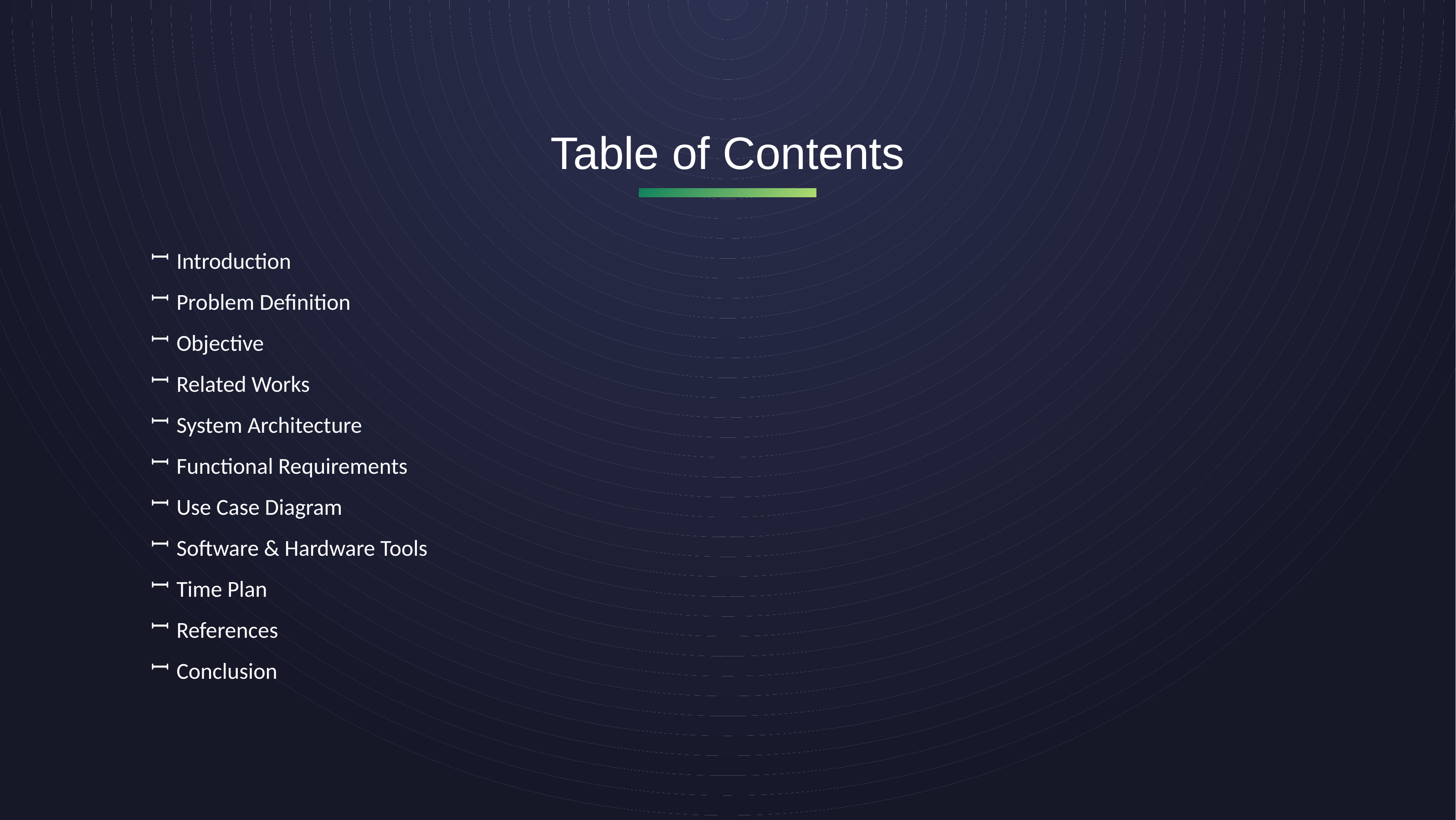

Table of Contents

Introduction
Problem Definition
Objective
Related Works
System Architecture
Functional Requirements
Use Case Diagram
Software & Hardware Tools
Time Plan
References
Conclusion